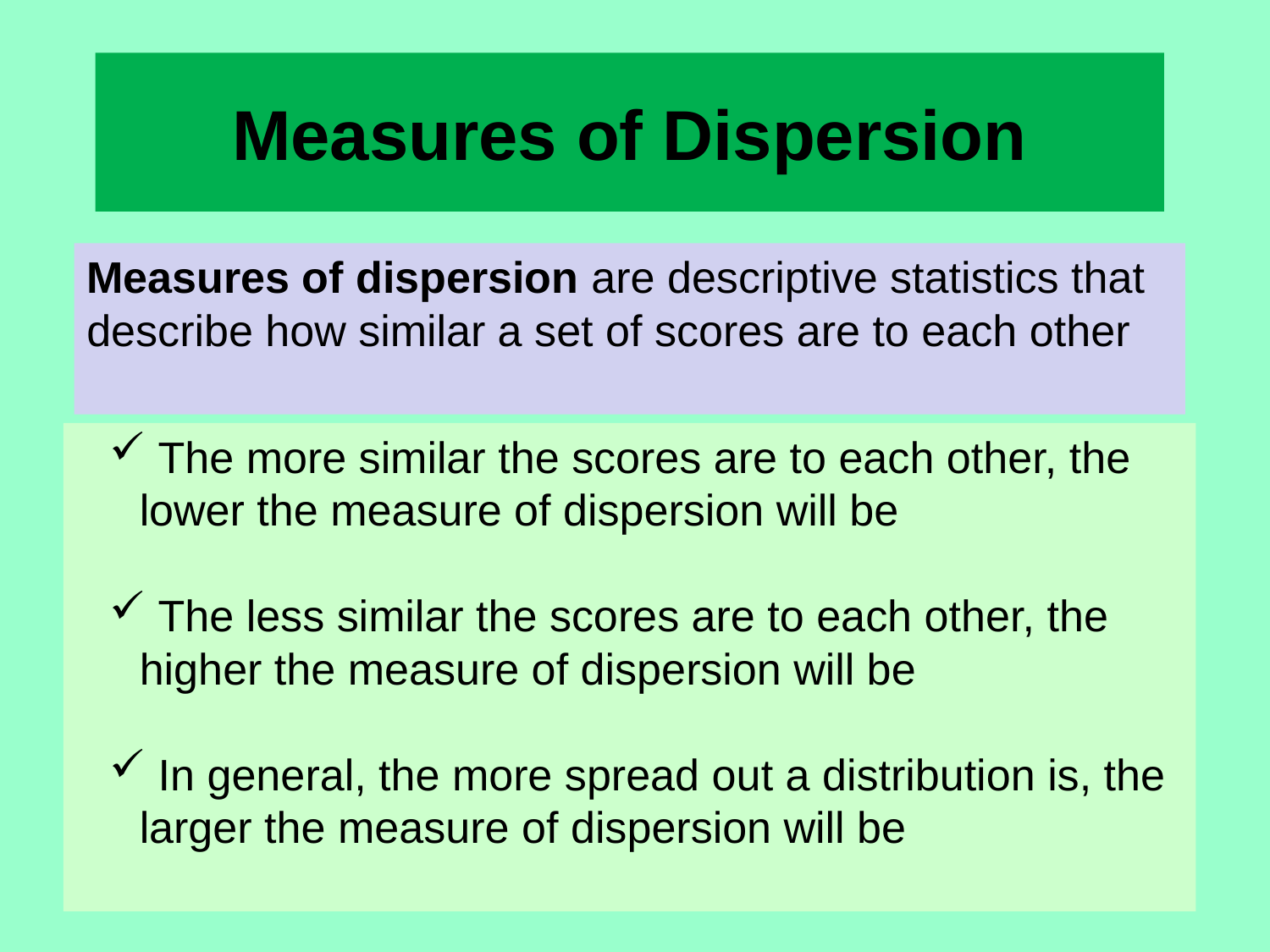

# Measures of Dispersion

Measures of dispersion are descriptive statistics that describe how similar a set of scores are to each other

 The more similar the scores are to each other, the lower the measure of dispersion will be

 The less similar the scores are to each other, the higher the measure of dispersion will be

 In general, the more spread out a distribution is, the larger the measure of dispersion will be